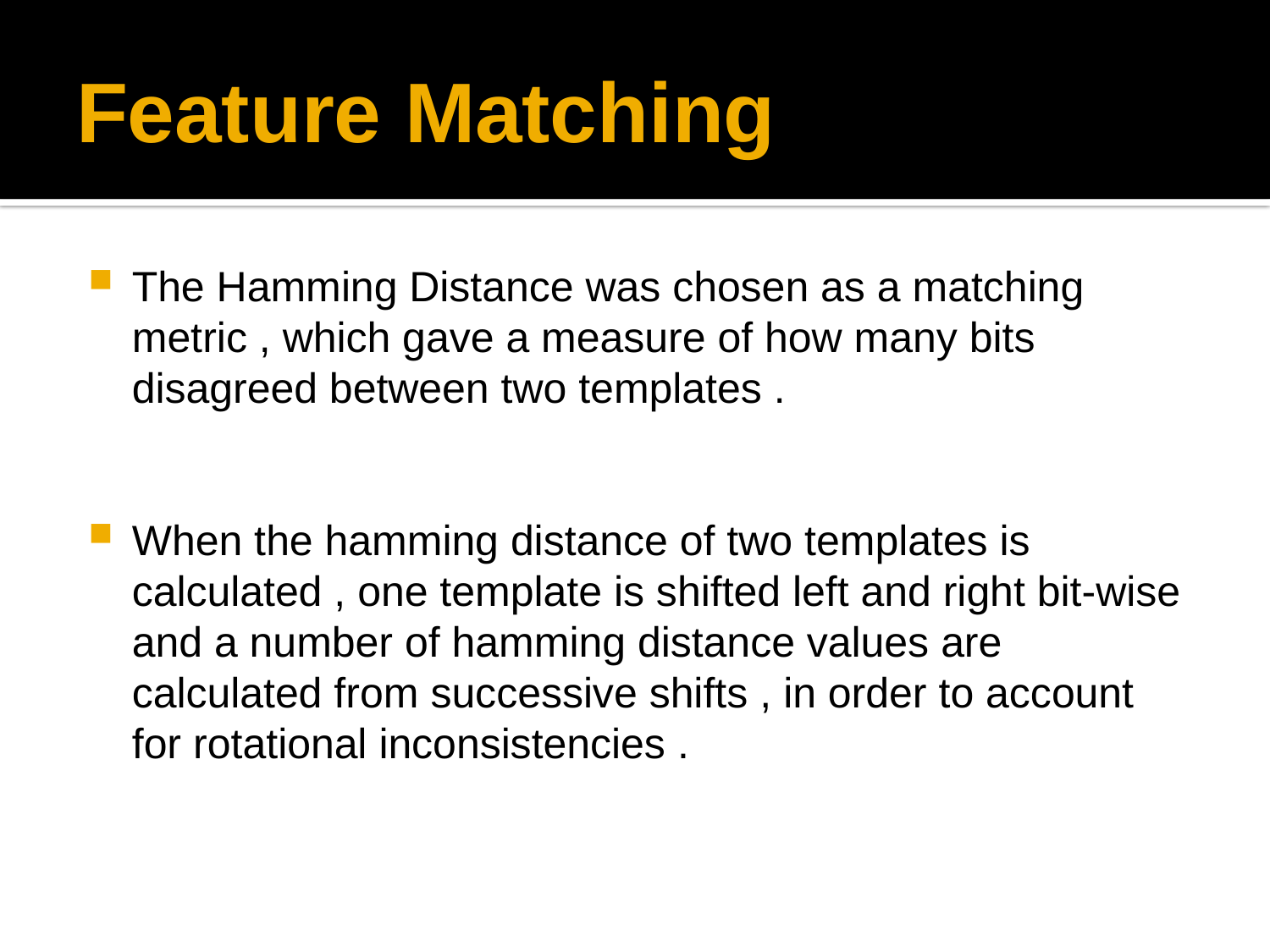

# Feature Matching
The Hamming Distance was chosen as a matching metric , which gave a measure of how many bits disagreed between two templates .

When the hamming distance of two templates is calculated , one template is shifted left and right bit-wise and a number of hamming distance values are calculated from successive shifts , in order to account for rotational inconsistencies .